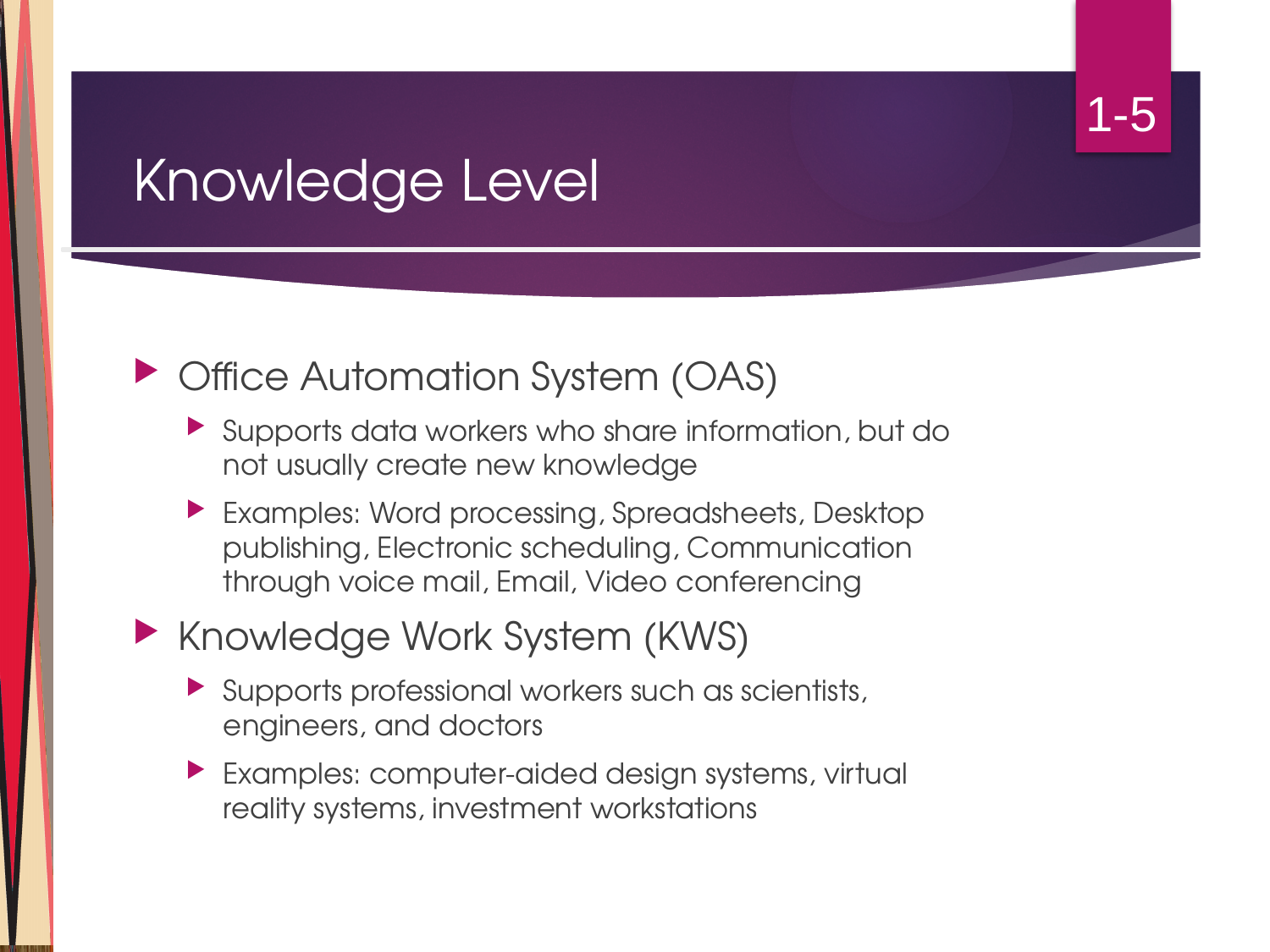

1-5
# Knowledge Level
Office Automation System (OAS)
Supports data workers who share information, but do not usually create new knowledge
Examples: Word processing, Spreadsheets, Desktop publishing, Electronic scheduling, Communication through voice mail, Email, Video conferencing
Knowledge Work System (KWS)
Supports professional workers such as scientists, engineers, and doctors
Examples: computer-aided design systems, virtual reality systems, investment workstations